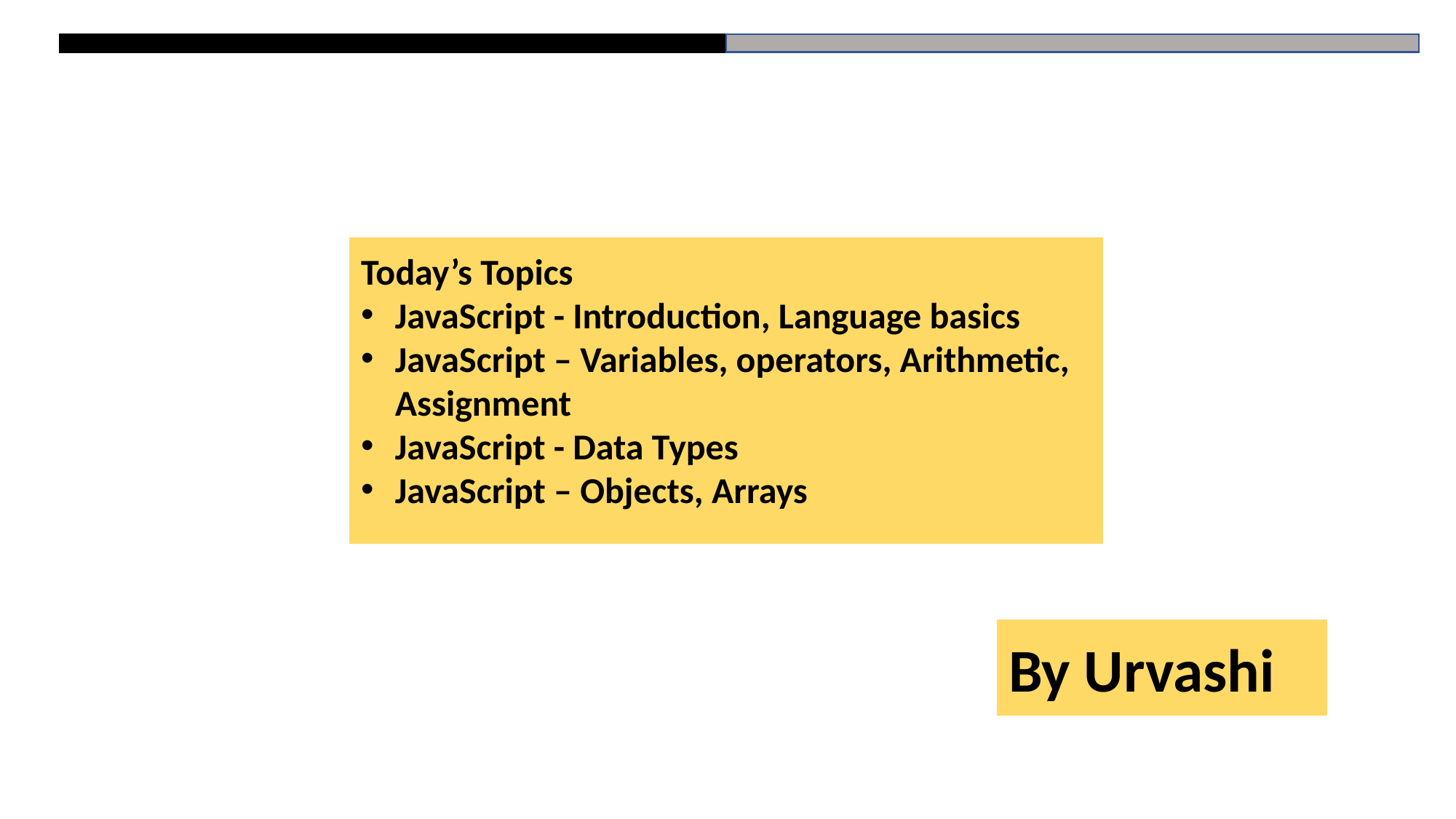

Today’s Topics
JavaScript - Introduction, Language basics
JavaScript – Variables, operators, Arithmetic, Assignment
JavaScript - Data Types
JavaScript – Objects, Arrays

# HTML
By Urvashi